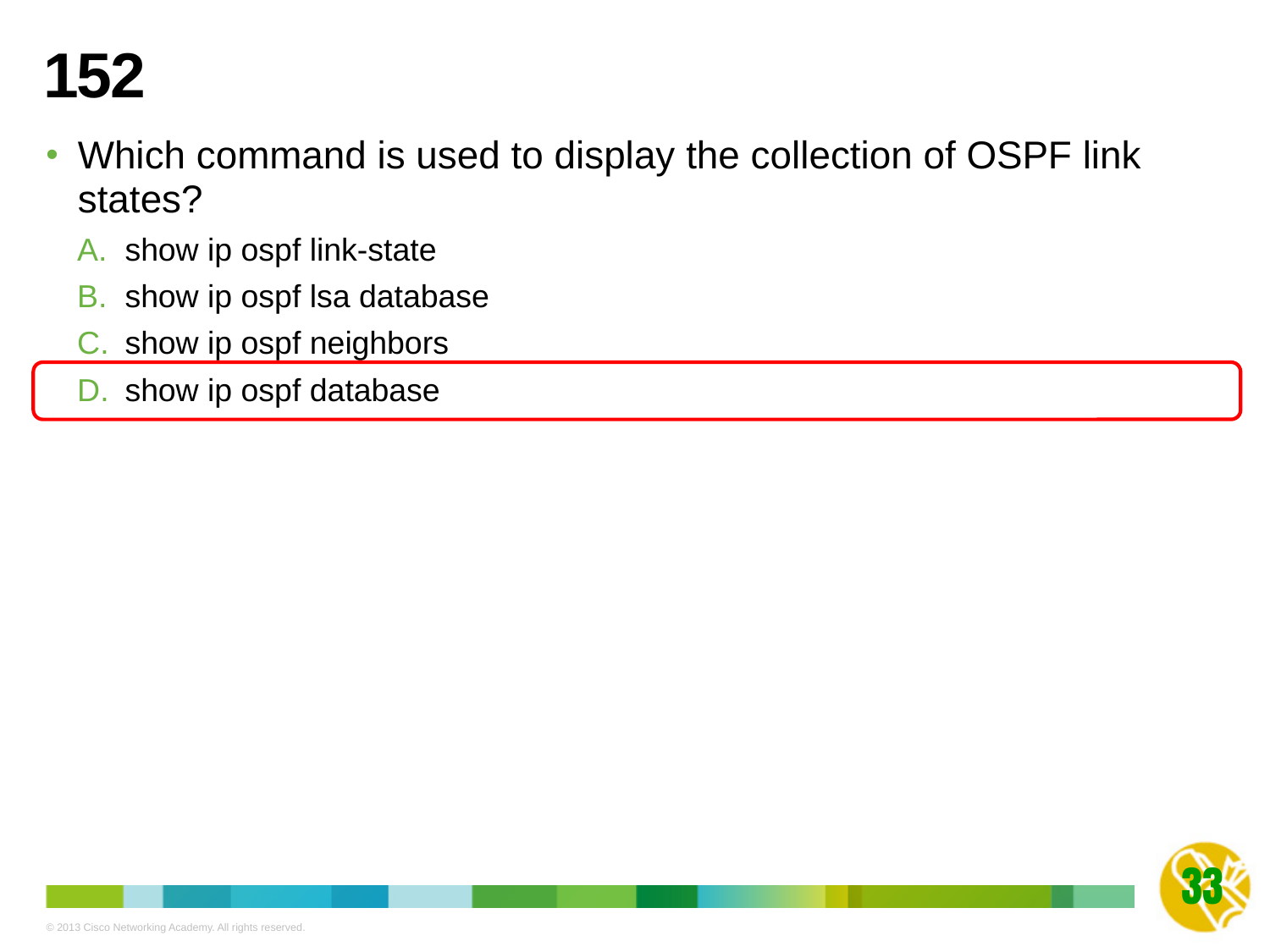

# 152
Which command is used to display the collection of OSPF link states?
show ip ospf link-state
show ip ospf lsa database
show ip ospf neighbors
show ip ospf database